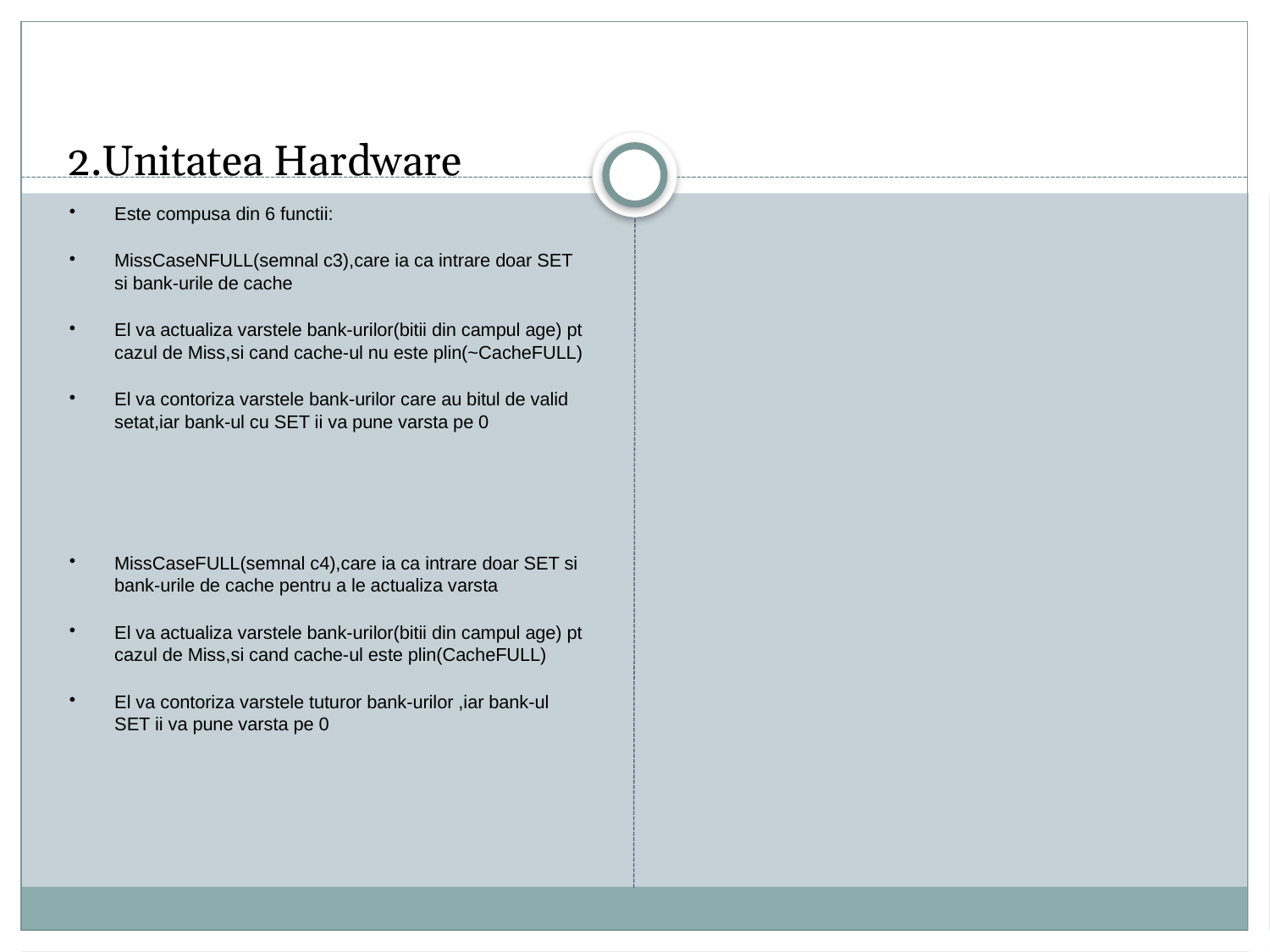

# 2.Unitatea Hardware
Este compusa din 6 functii:
MissCaseNFULL(semnal c3),care ia ca intrare doar SET si bank-urile de cache
El va actualiza varstele bank-urilor(bitii din campul age) pt cazul de Miss,si cand cache-ul nu este plin(~CacheFULL)
El va contoriza varstele bank-urilor care au bitul de valid setat,iar bank-ul cu SET ii va pune varsta pe 0

MissCaseFULL(semnal c4),care ia ca intrare doar SET si bank-urile de cache pentru a le actualiza varsta
El va actualiza varstele bank-urilor(bitii din campul age) pt cazul de Miss,si cand cache-ul este plin(CacheFULL)
El va contoriza varstele tuturor bank-urilor ,iar bank-ul SET ii va pune varsta pe 0